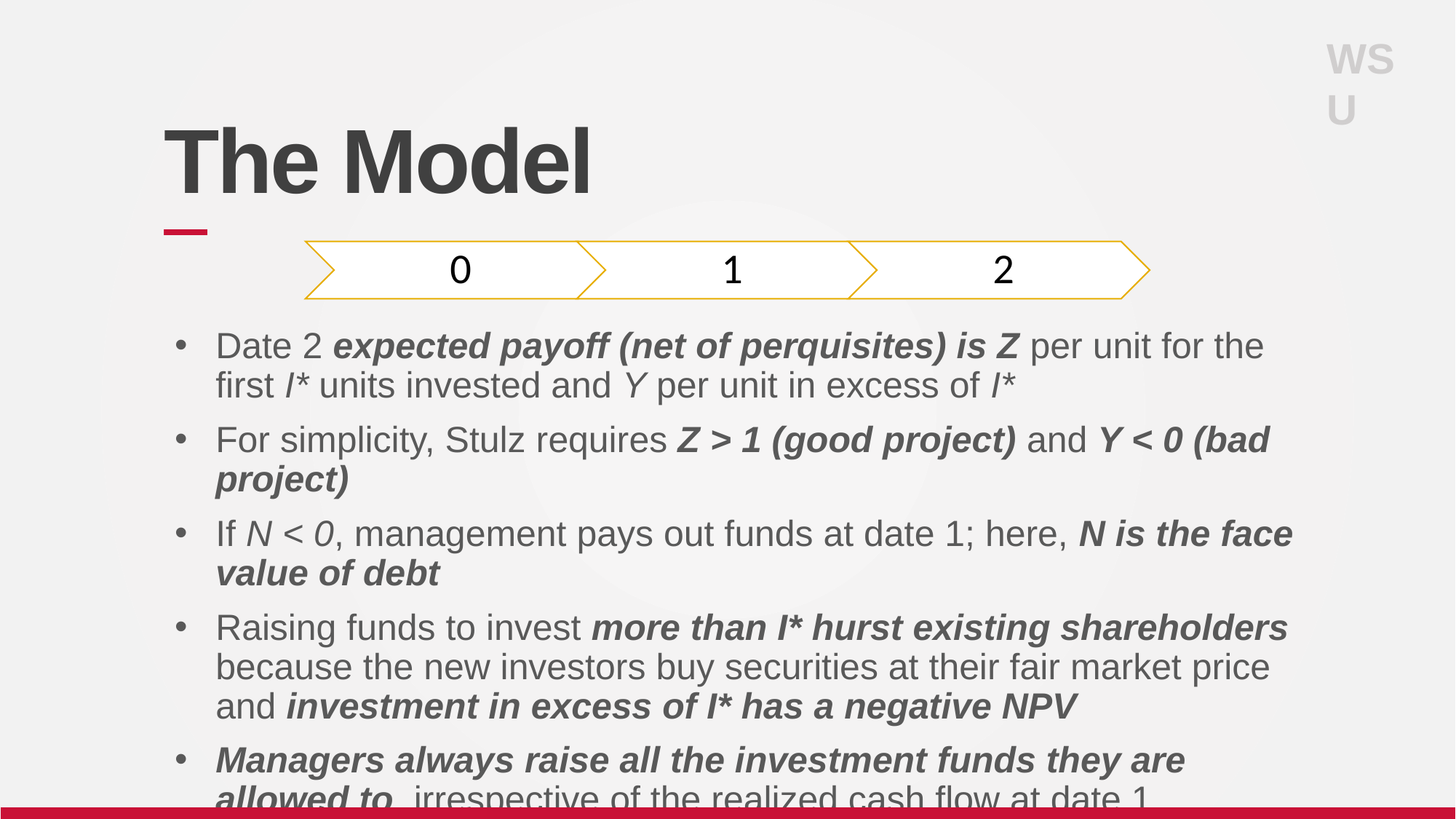

WSU
# The Model

0
1
2
Date 2 expected payoff (net of perquisites) is Z per unit for the first I* units invested and Y per unit in excess of I*
For simplicity, Stulz requires Z > 1 (good project) and Y < 0 (bad project)
If N < 0, management pays out funds at date 1; here, N is the face value of debt
Raising funds to invest more than I* hurst existing shareholders because the new investors buy securities at their fair market price and investment in excess of I* has a negative NPV
Managers always raise all the investment funds they are allowed to, irrespective of the realized cash flow at date 1